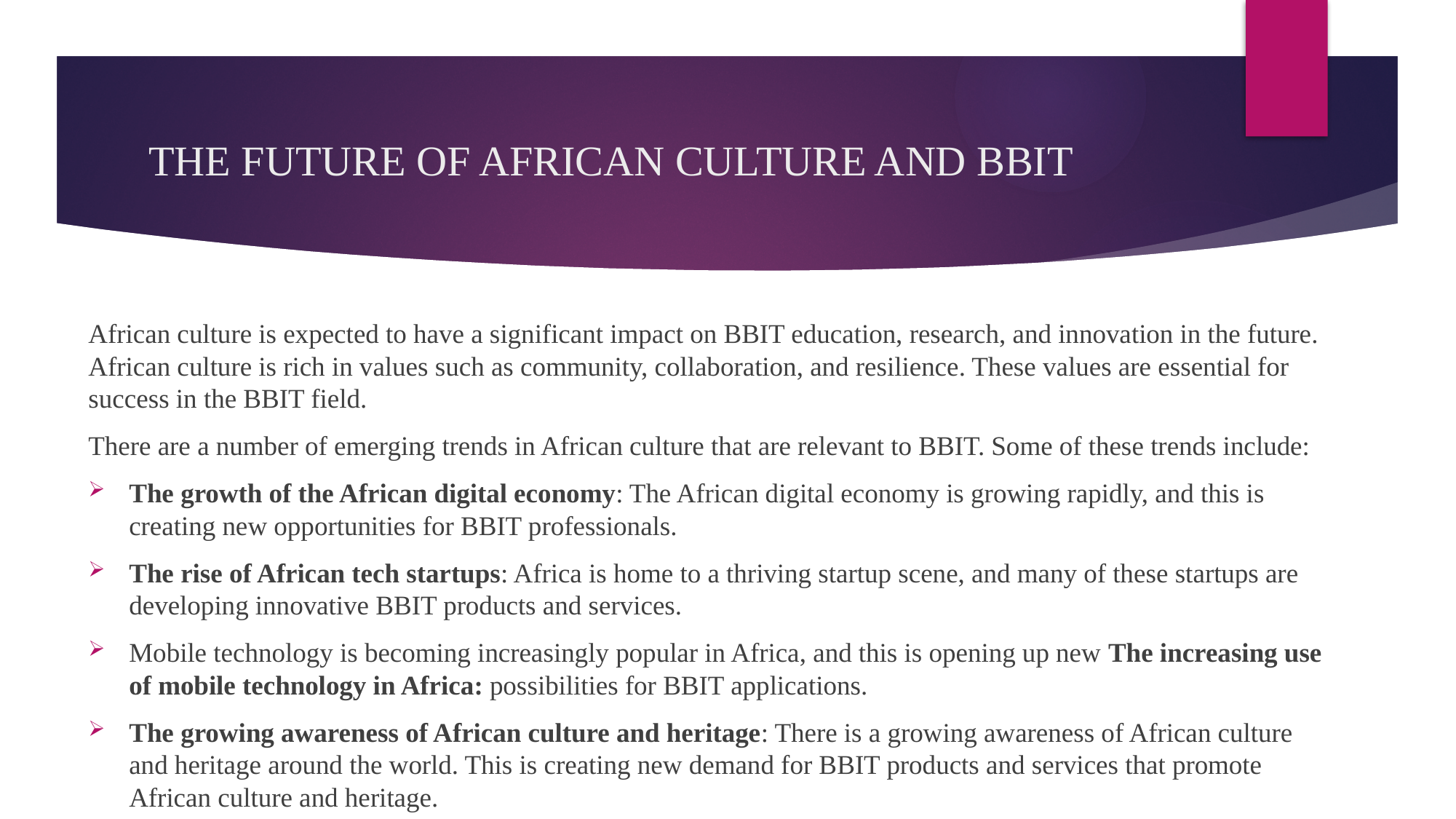

# THE FUTURE OF AFRICAN CULTURE AND BBIT
African culture is expected to have a significant impact on BBIT education, research, and innovation in the future. African culture is rich in values such as community, collaboration, and resilience. These values are essential for success in the BBIT field.
There are a number of emerging trends in African culture that are relevant to BBIT. Some of these trends include:
The growth of the African digital economy: The African digital economy is growing rapidly, and this is creating new opportunities for BBIT professionals.
The rise of African tech startups: Africa is home to a thriving startup scene, and many of these startups are developing innovative BBIT products and services.
Mobile technology is becoming increasingly popular in Africa, and this is opening up new The increasing use of mobile technology in Africa: possibilities for BBIT applications.
The growing awareness of African culture and heritage: There is a growing awareness of African culture and heritage around the world. This is creating new demand for BBIT products and services that promote African culture and heritage.